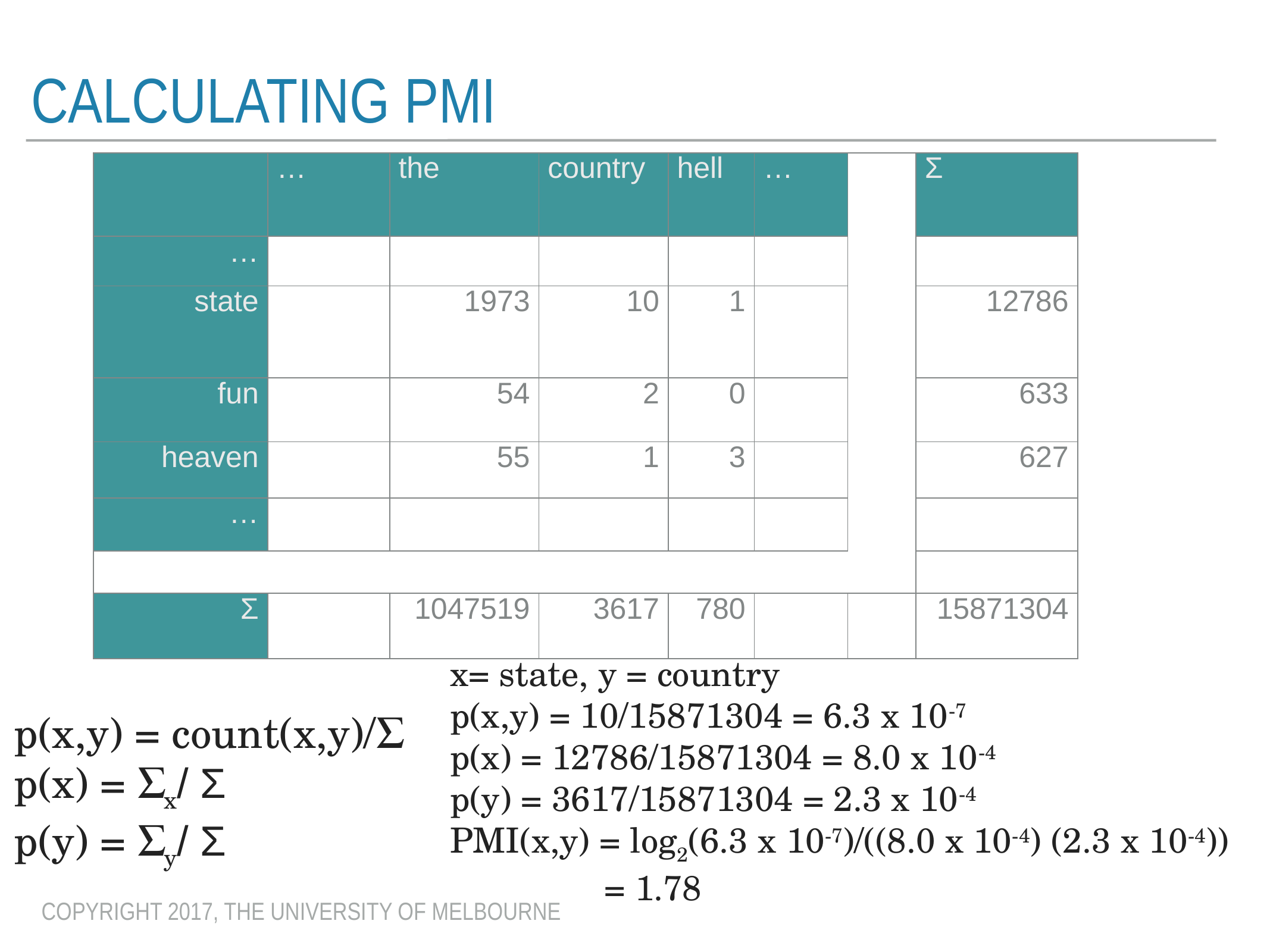

# Calculating PMI
|  | … | the | country | hell | … |  | Σ |
| --- | --- | --- | --- | --- | --- | --- | --- |
| … |  |  |  |  |  |  |  |
| state |  | 1973 | 10 | 1 |  |  | 12786 |
| fun |  | 54 | 2 | 0 |  |  | 633 |
| heaven |  | 55 | 1 | 3 |  |  | 627 |
| … |  |  |  |  |  |  |  |
|  |  |  |  |  |  |  |  |
| Σ |  | 1047519 | 3617 | 780 |  |  | 15871304 |
x= state, y = country
p(x,y) = 10/15871304 = 6.3 x 10-7
p(x) = 12786/15871304 = 8.0 x 10-4
p(y) = 3617/15871304 = 2.3 x 10-4
PMI(x,y) = log2(6.3 x 10-7)/((8.0 x 10-4) (2.3 x 10-4))
                = 1.78
p(x,y) = count(x,y)/Σ
p(x) = Σx/ Σ
p(y) = Σy/ Σ